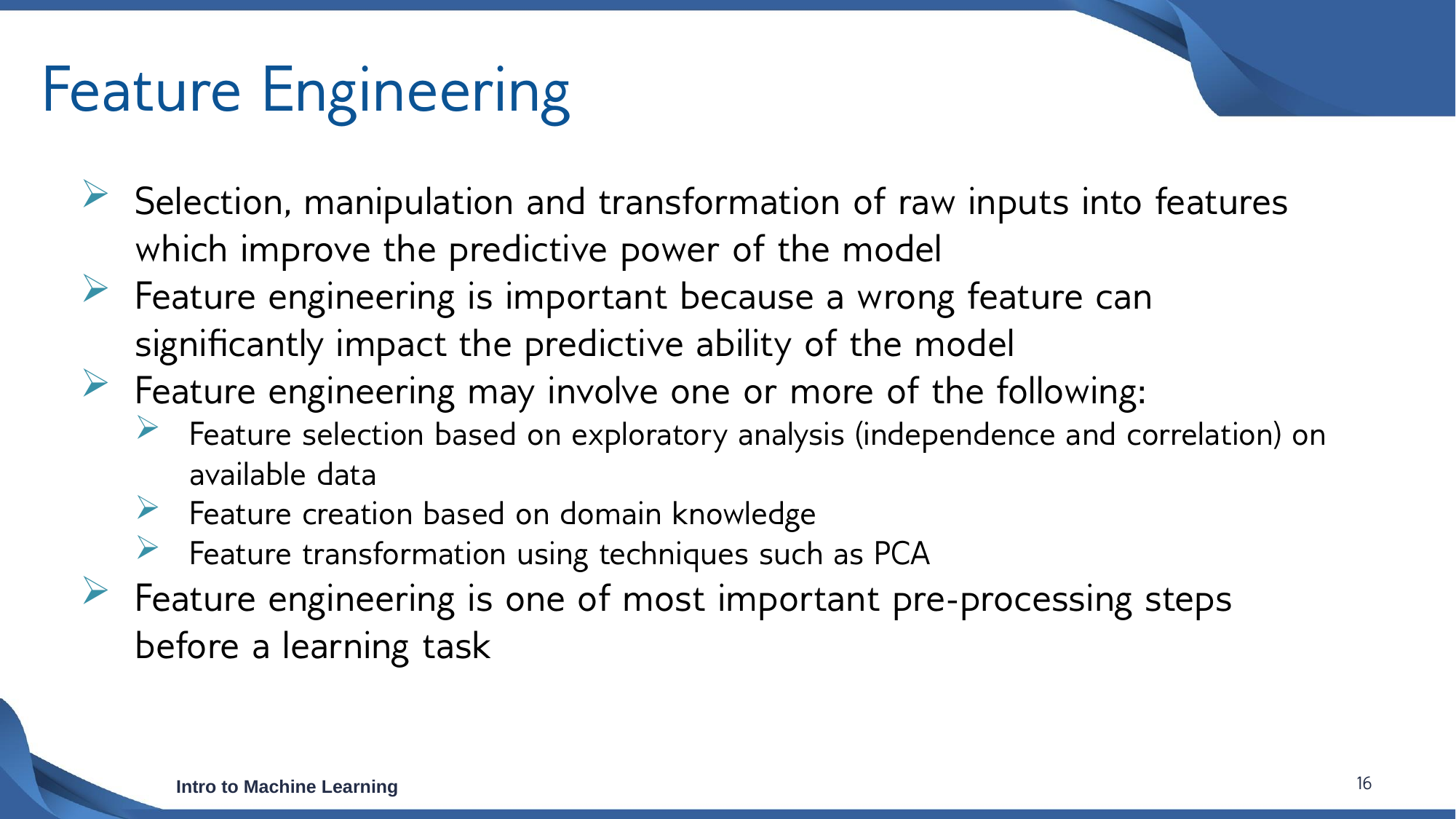

# Feature Engineering
Selection, manipulation and transformation of raw inputs into features which improve the predictive power of the model
Feature engineering is important because a wrong feature can significantly impact the predictive ability of the model
Feature engineering may involve one or more of the following:
Feature selection based on exploratory analysis (independence and correlation) on available data
Feature creation based on domain knowledge
Feature transformation using techniques such as PCA
Feature engineering is one of most important pre-processing steps before a learning task